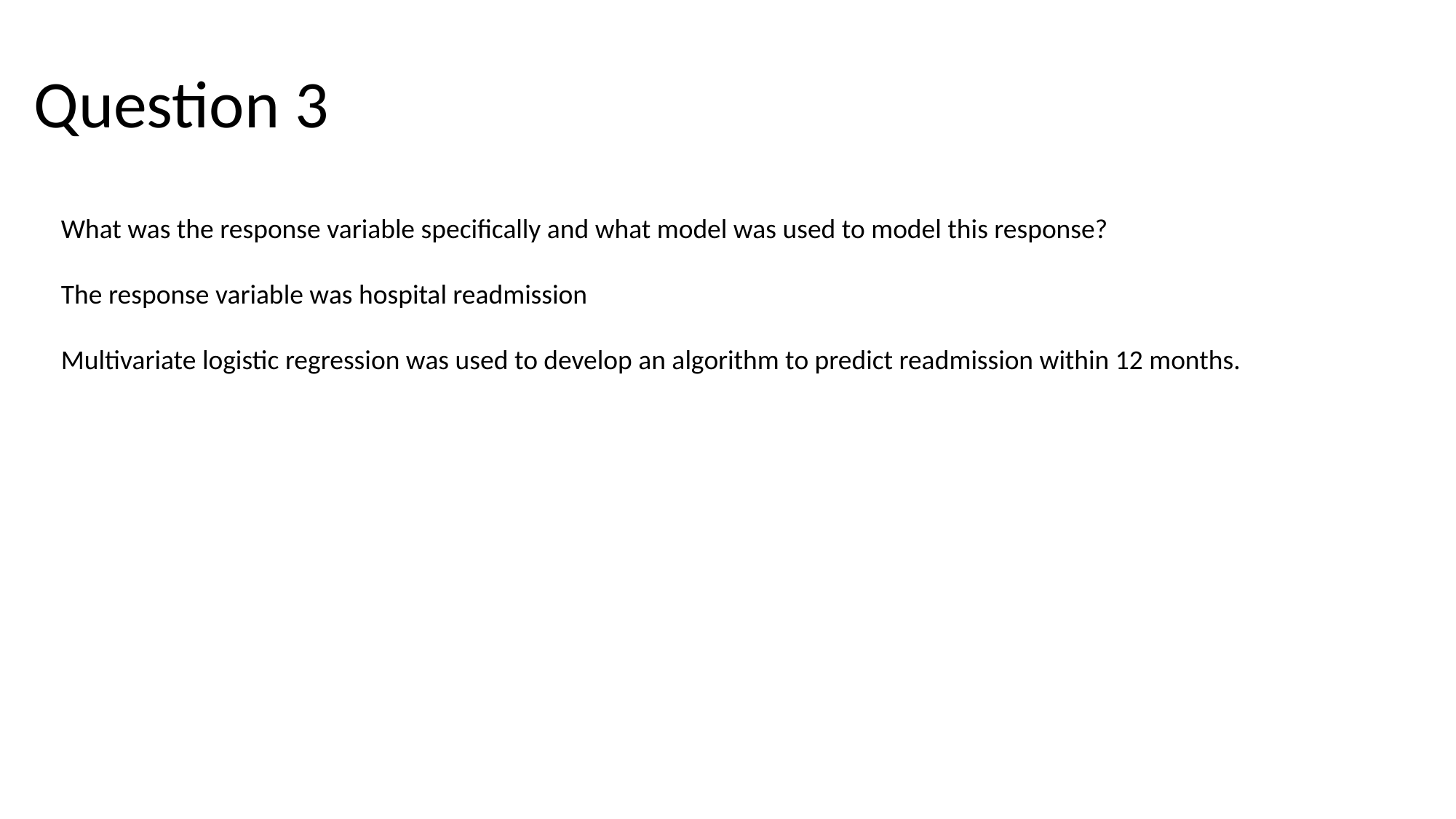

# Question 3
What was the response variable specifically and what model was used to model this response?

The response variable was hospital readmission

Multivariate logistic regression was used to develop an algorithm to predict readmission within 12 months.